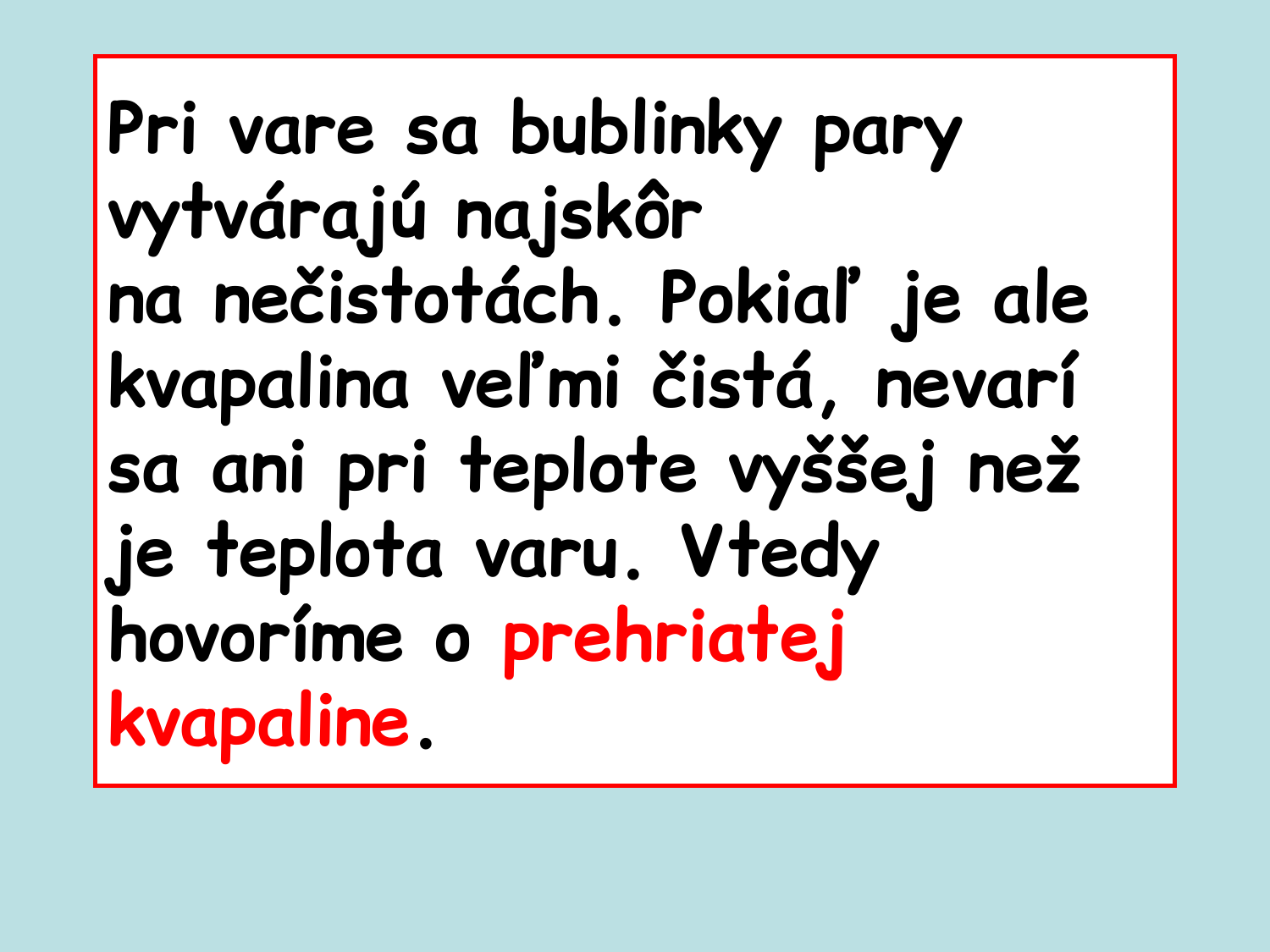

# Pri vare sa bublinky pary vytvárajú najskôr na nečistotách. Pokiaľ je ale kvapalina veľmi čistá, nevarí sa ani pri teplote vyššej než je teplota varu. Vtedy hovoríme o prehriatej kvapaline.